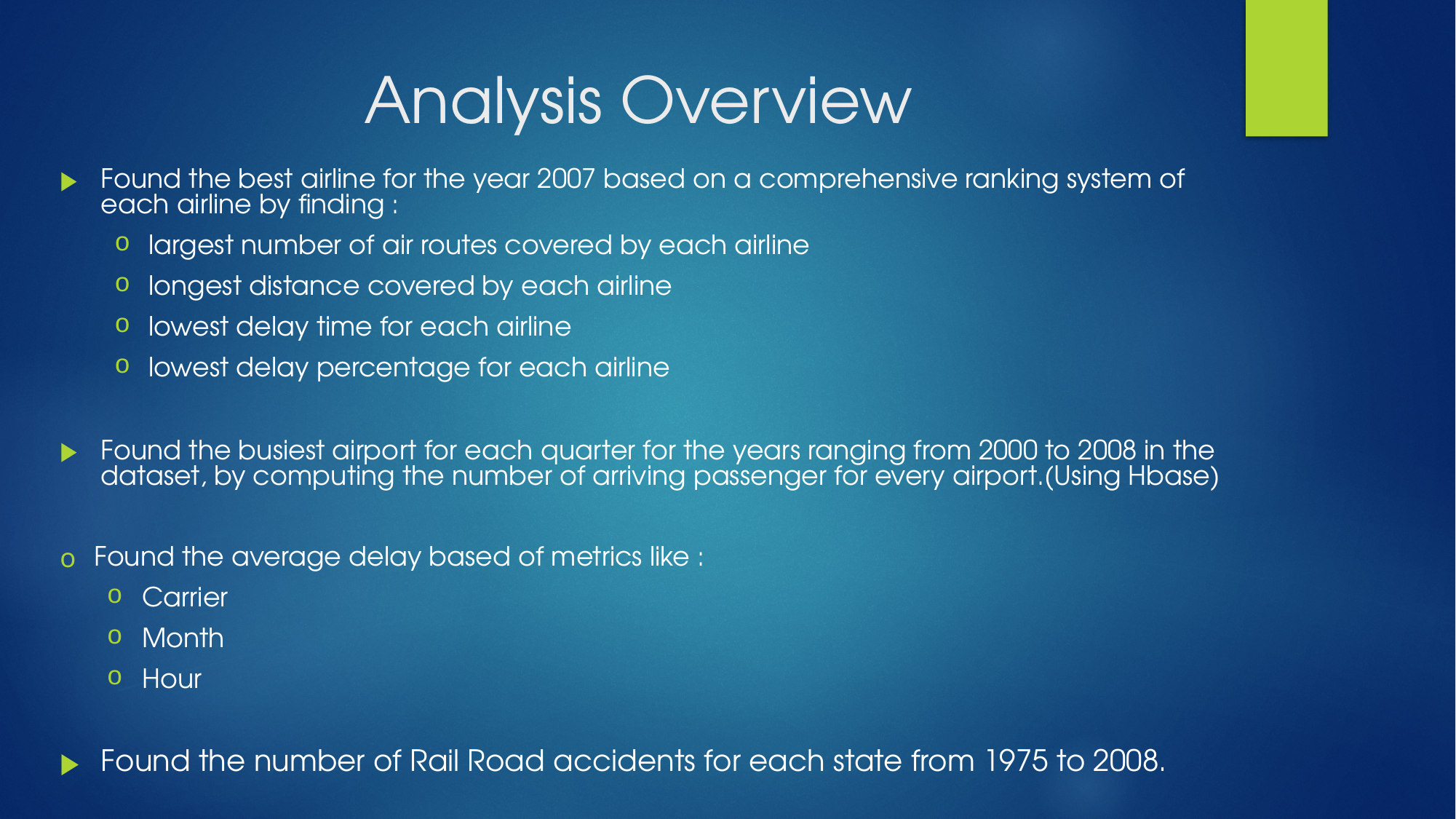

# Analysis Overview
Found the best airline for the year 2007 based on a comprehensive ranking system of each airline by finding :
largest number of air routes covered by each airline
longest distance covered by each airline
lowest delay time for each airline
lowest delay percentage for each airline

Found the busiest airport for each quarter for the years ranging from 2000 to 2008 in the dataset, by computing the number of arriving passenger for every airport.(Using Hbase)

Found the average delay based of metrics like :
Carrier
Month
Hour

Found the number of Rail Road accidents for each state from 1975 to 2008.